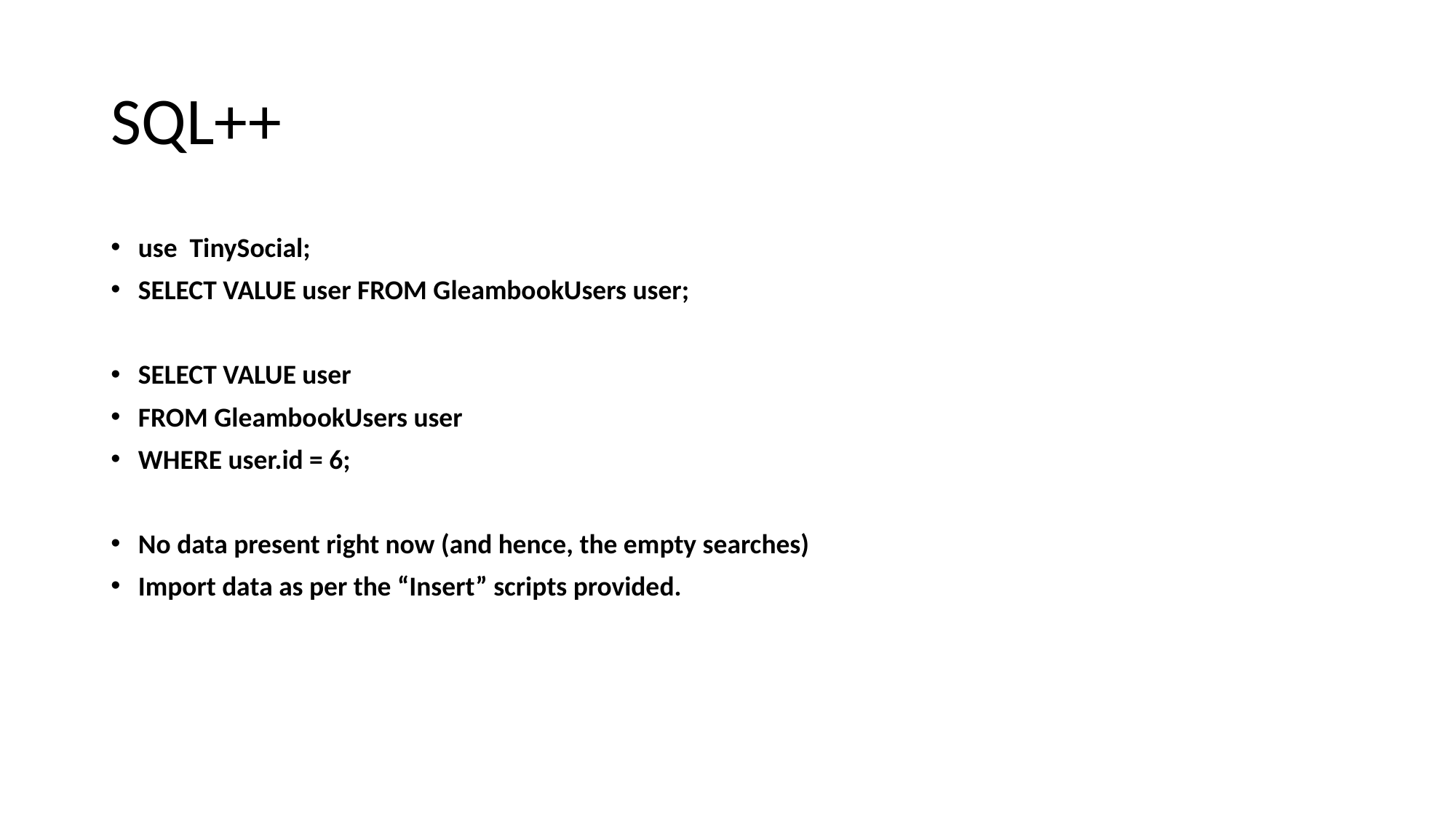

# SQL++
use  TinySocial;
SELECT VALUE user FROM GleambookUsers user;

SELECT VALUE user
FROM GleambookUsers user
WHERE user.id = 6;

No data present right now (and hence, the empty searches)
Import data as per the “Insert” scripts provided.